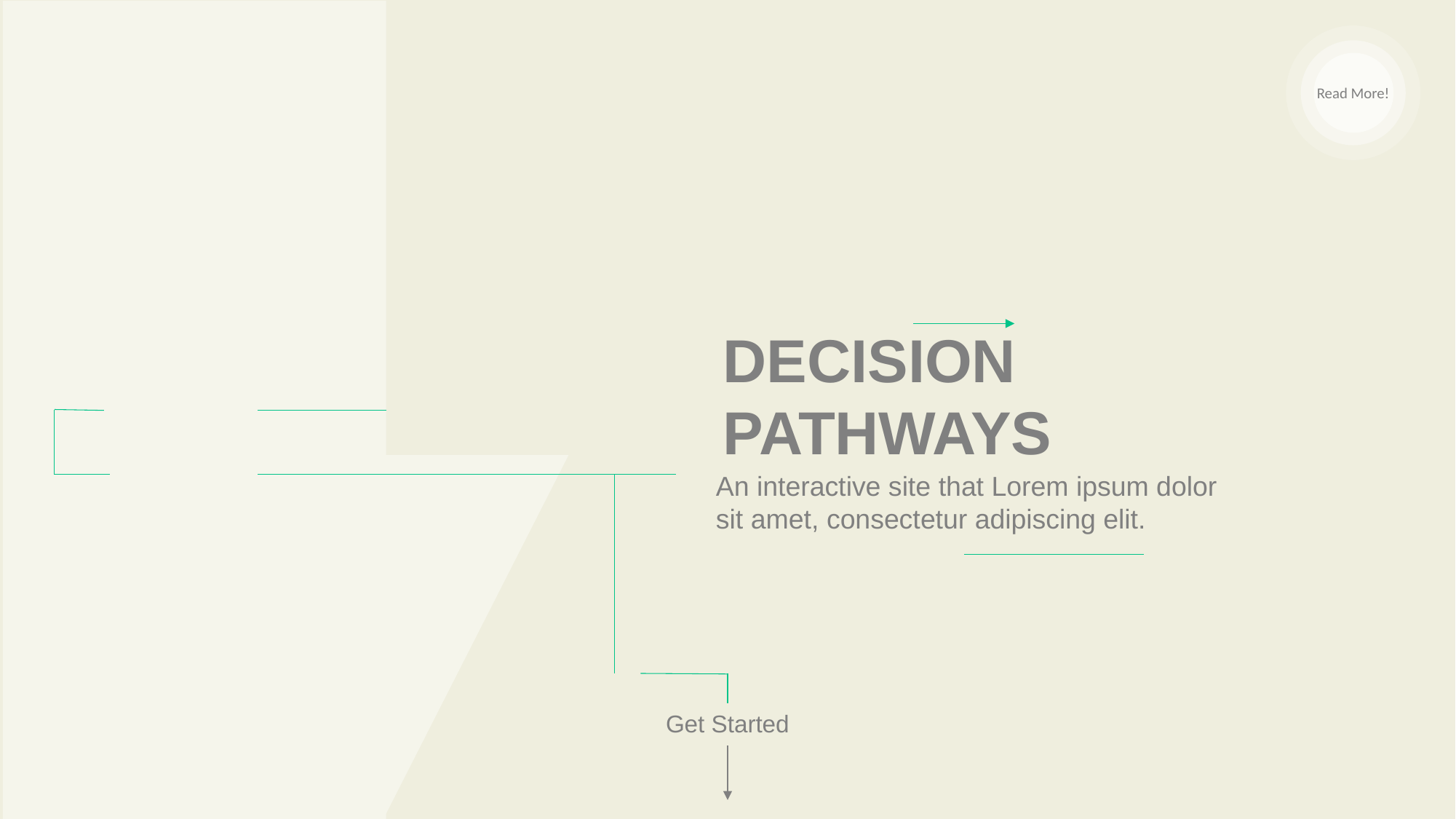

Read More!

# WELCOME!
DECISION
PATHWAYS
An interactive site that Lorem ipsum dolor
sit amet, consectetur adipiscing elit.

Get Started